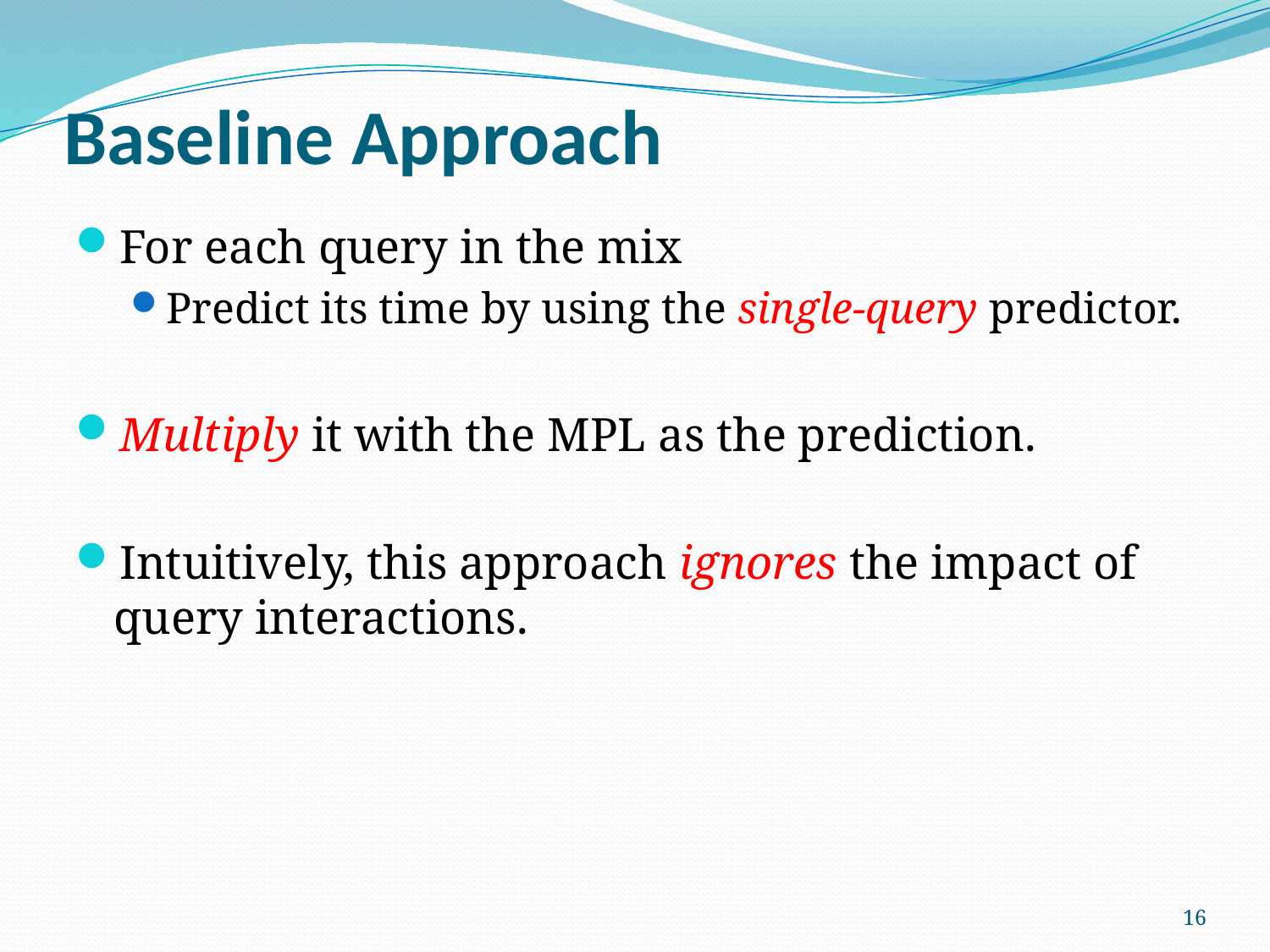

# Baseline Approach
For each query in the mix
Predict its time by using the single-query predictor.

Multiply it with the MPL as the prediction.

Intuitively, this approach ignores the impact of query interactions.
16